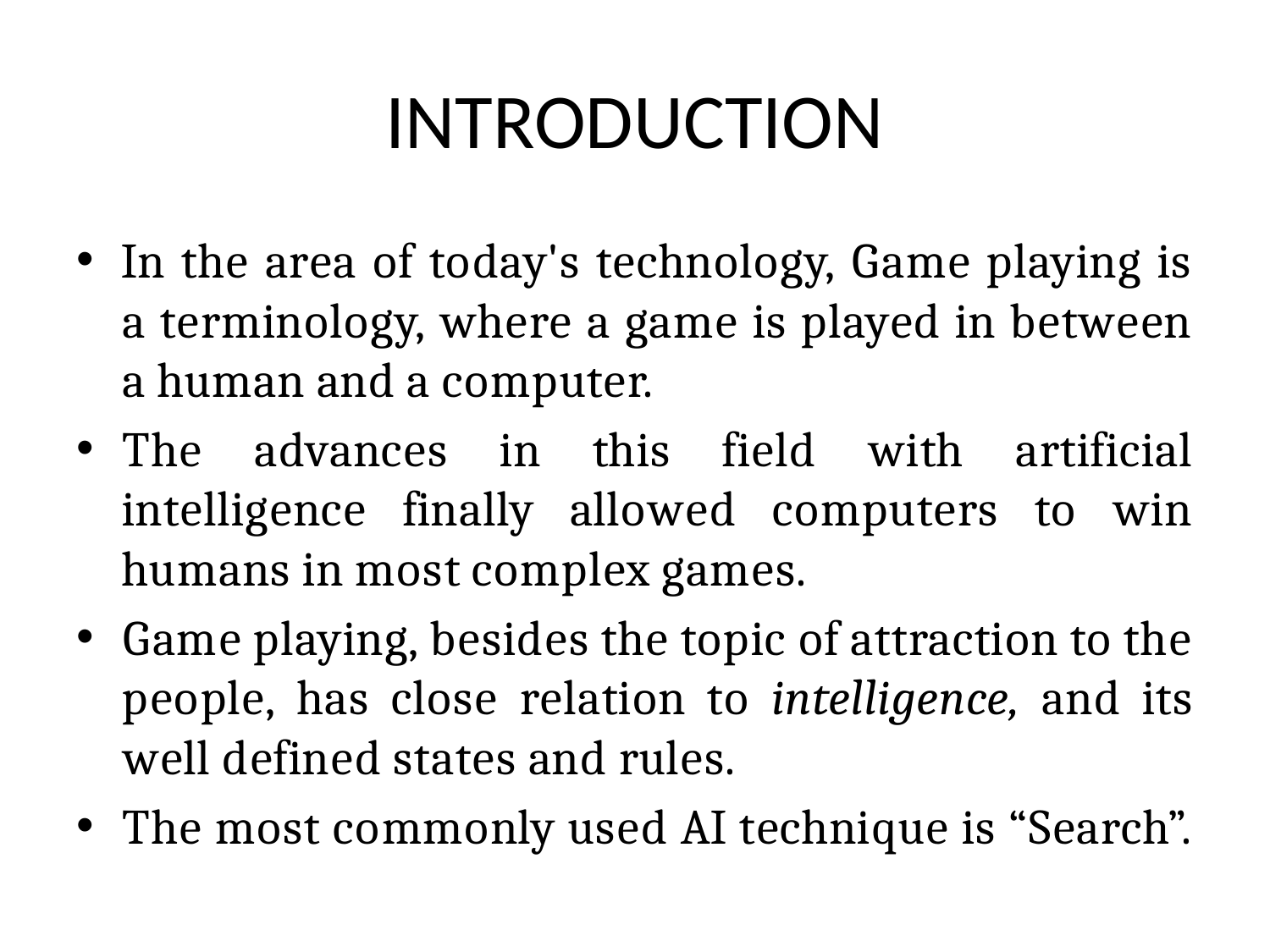

# INTRODUCTION
In the area of today's technology, Game playing is a terminology, where a game is played in between a human and a computer.
The advances in this field with artificial intelligence finally allowed computers to win humans in most complex games.
Game playing, besides the topic of attraction to the people, has close relation to intelligence, and its well defined states and rules.
The most commonly used AI technique is “Search”.